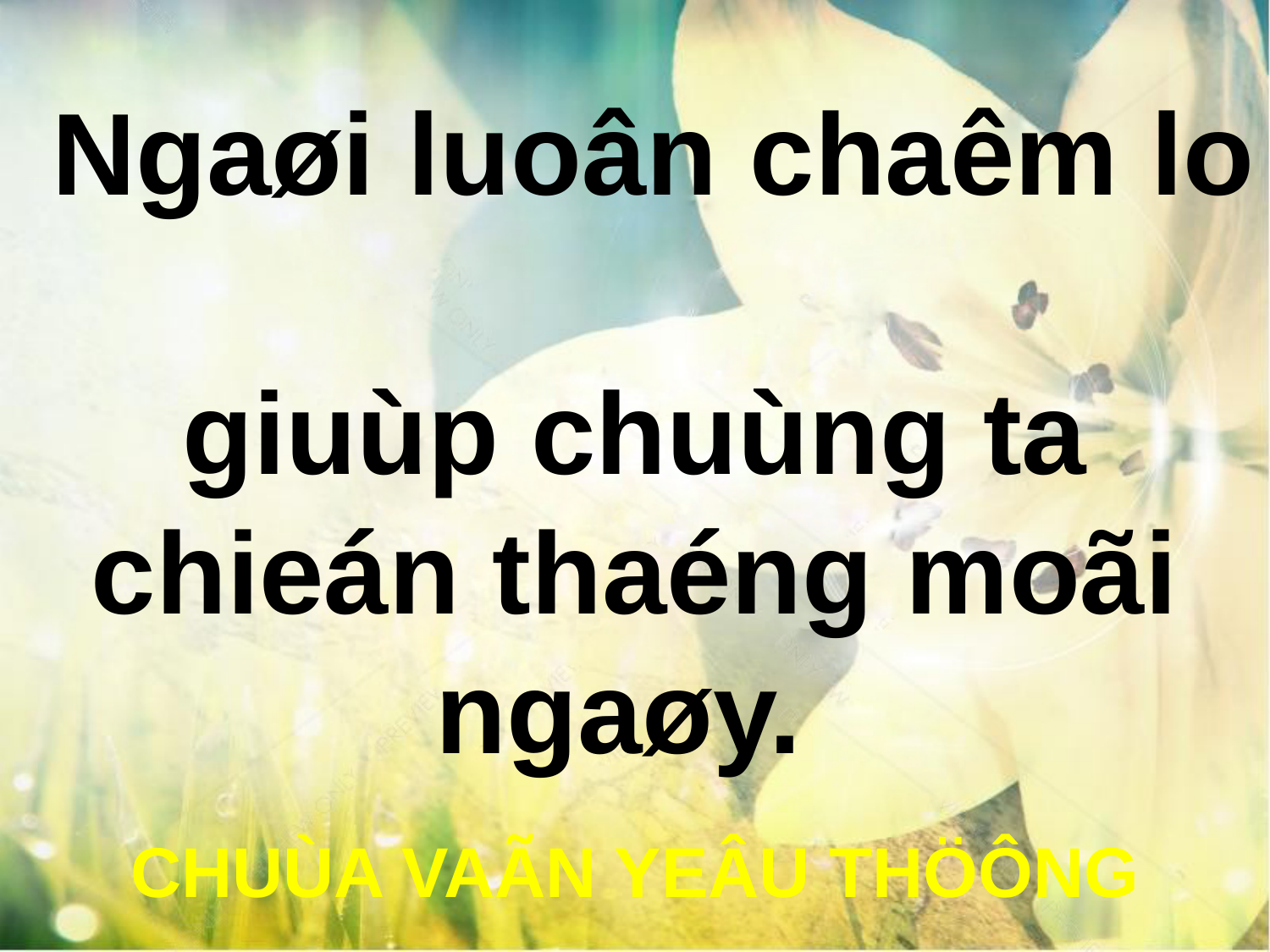

Ngaøi luoân chaêm lo
giuùp chuùng ta chieán thaéng moãi ngaøy.
CHUÙA VAÃN YEÂU THÖÔNG